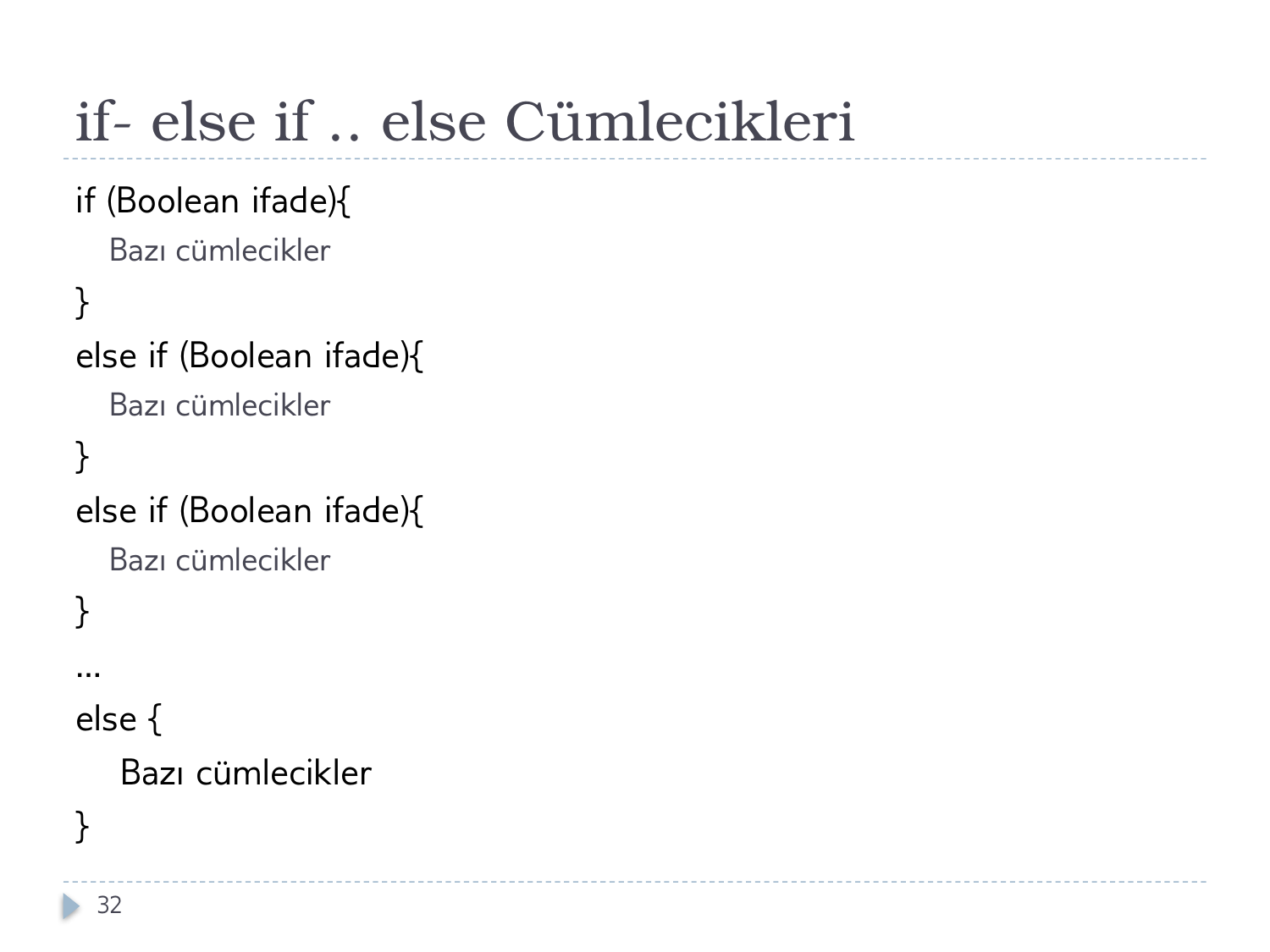

# if- else if .. else Cümlecikleri
if (Boolean ifade){
Bazı cümlecikler
}
else if (Boolean ifade){
Bazı cümlecikler
}
else if (Boolean ifade){
Bazı cümlecikler
}
…
else {
    Bazı cümlecikler
}
32